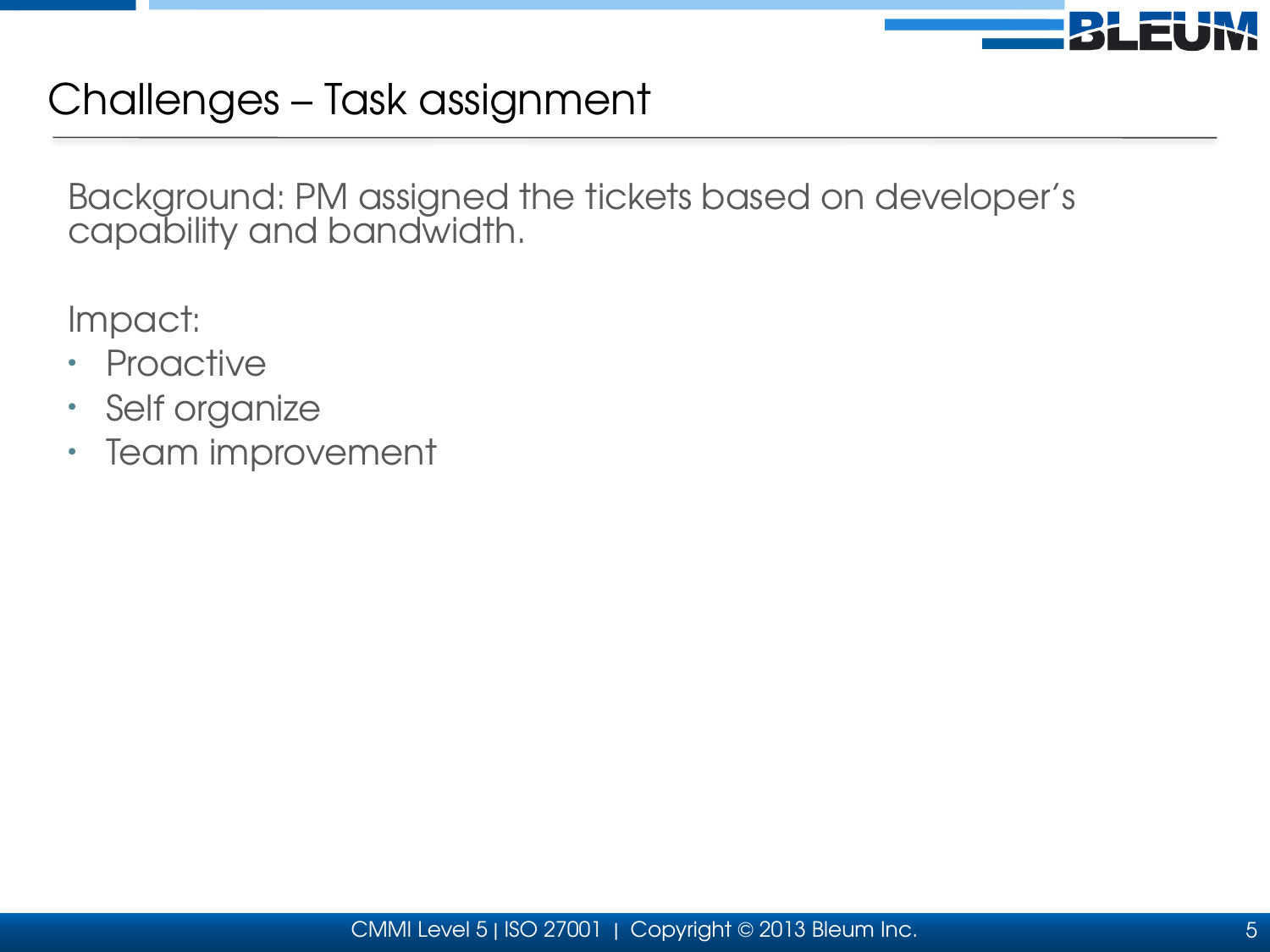

Challenges – Task assignment
Background: PM assigned the tickets based on developer’s capability and bandwidth.

Impact:
Proactive
Self organize
Team improvement
5